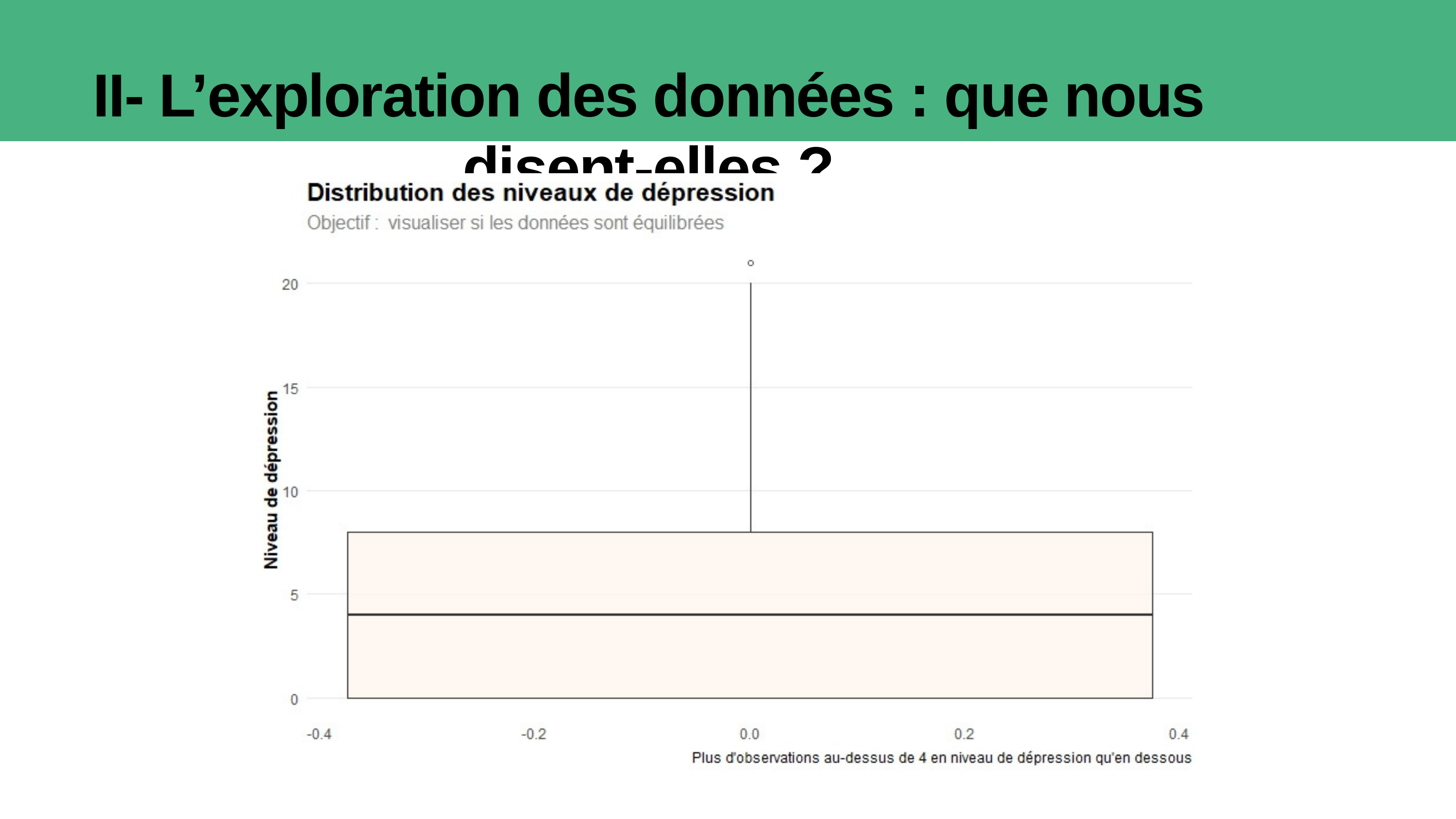

II- L’exploration des données : que nous disent-elles ?